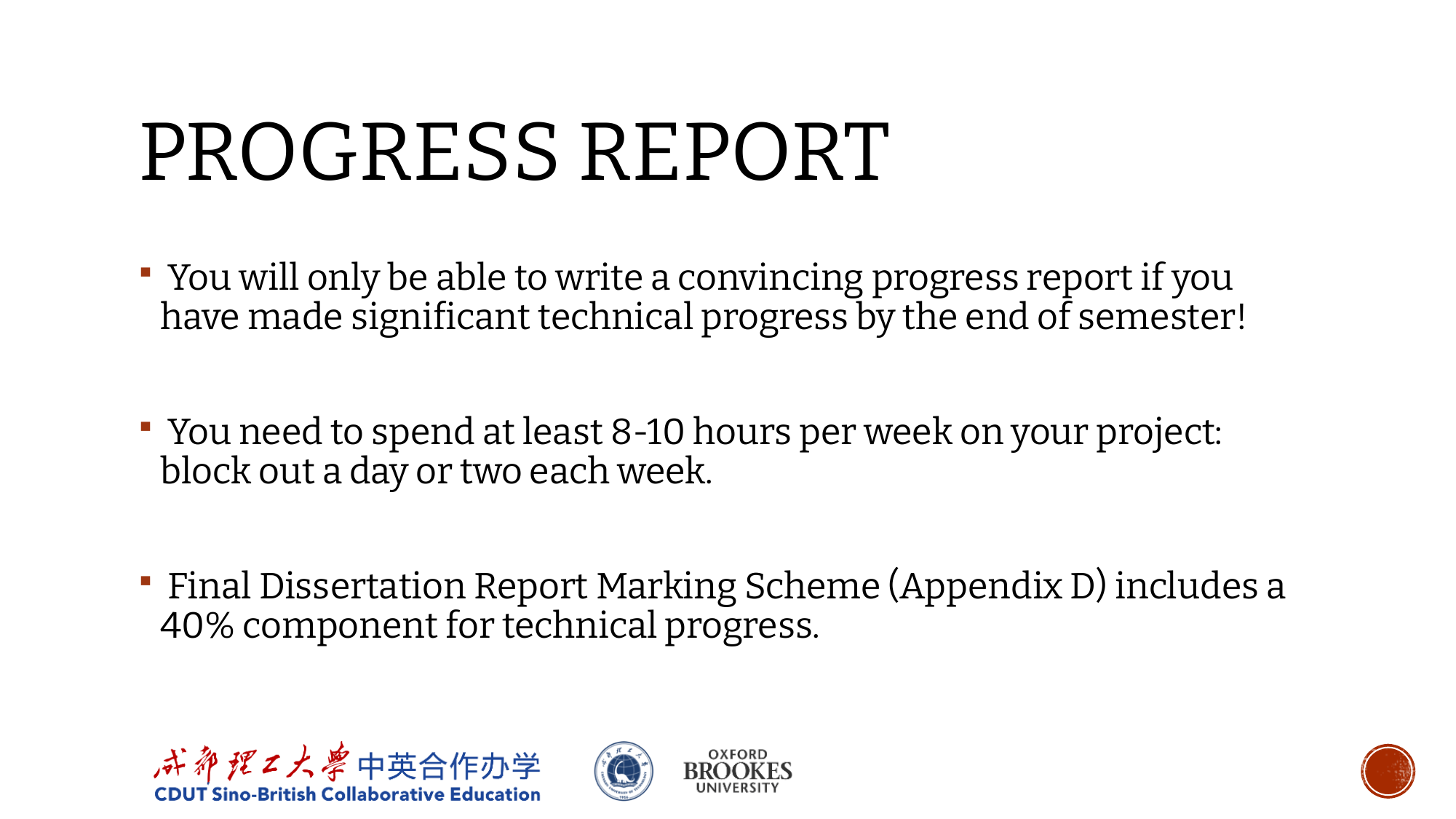

# Progress Report
 You will only be able to write a convincing progress report if you have made significant technical progress by the end of semester!

 You need to spend at least 8-10 hours per week on your project: block out a day or two each week.

 Final Dissertation Report Marking Scheme (Appendix D) includes a 40% component for technical progress.

5